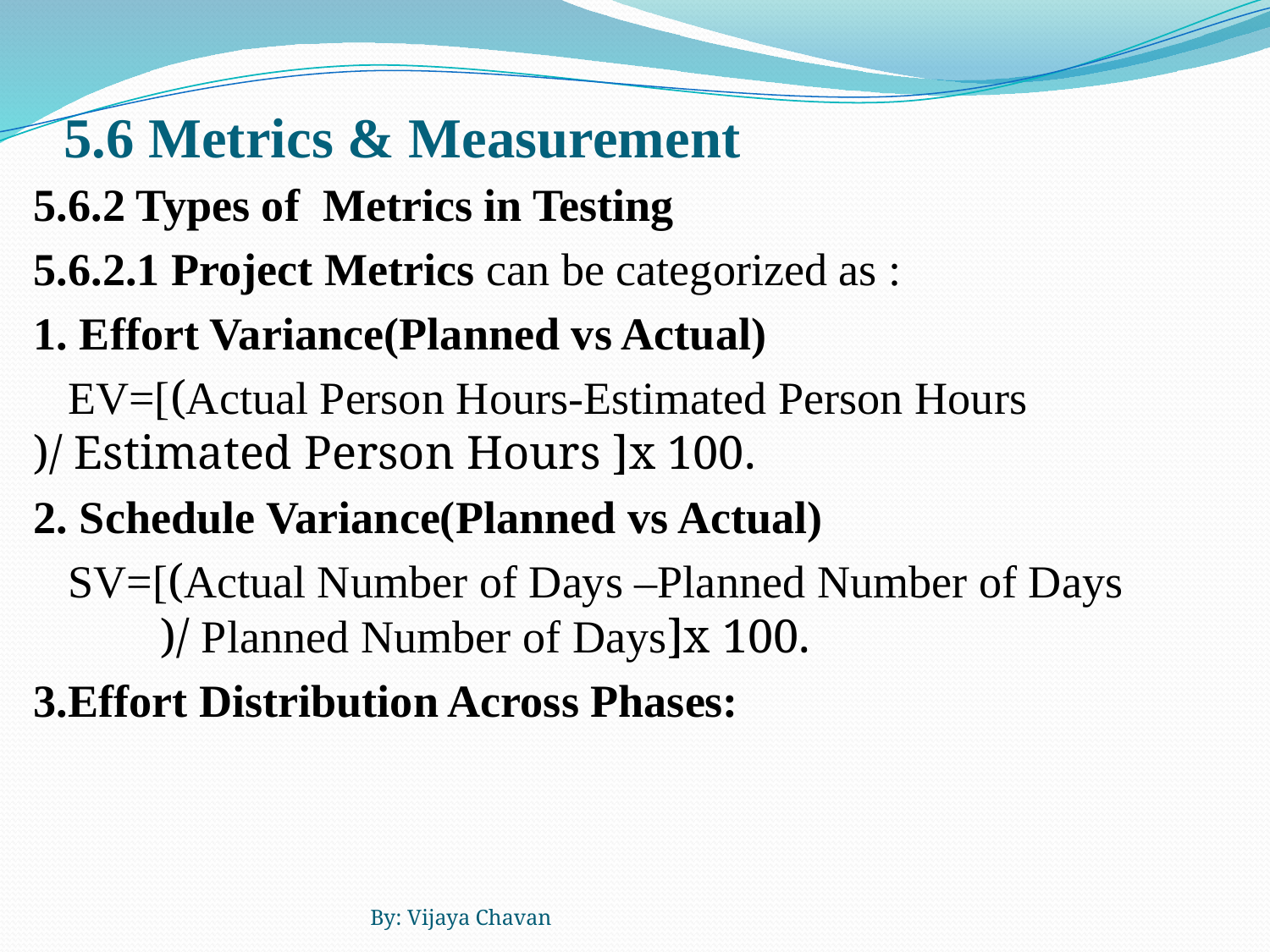

# 5.6 Metrics & Measurement
5.6.2 Types of  Metrics in Testing
5.6.2.1 Project Metrics can be categorized as :
1. Effort Variance(Planned vs Actual)
   EV=[(Actual Person Hours-Estimated Person Hours 		)/ Estimated Person Hours ]x 100.
2. Schedule Variance(Planned vs Actual)
   SV=[(Actual Number of Days –Planned Number of Days		)/ Planned Number of Days]x 100.
3.Effort Distribution Across Phases:

By: Vijaya Chavan